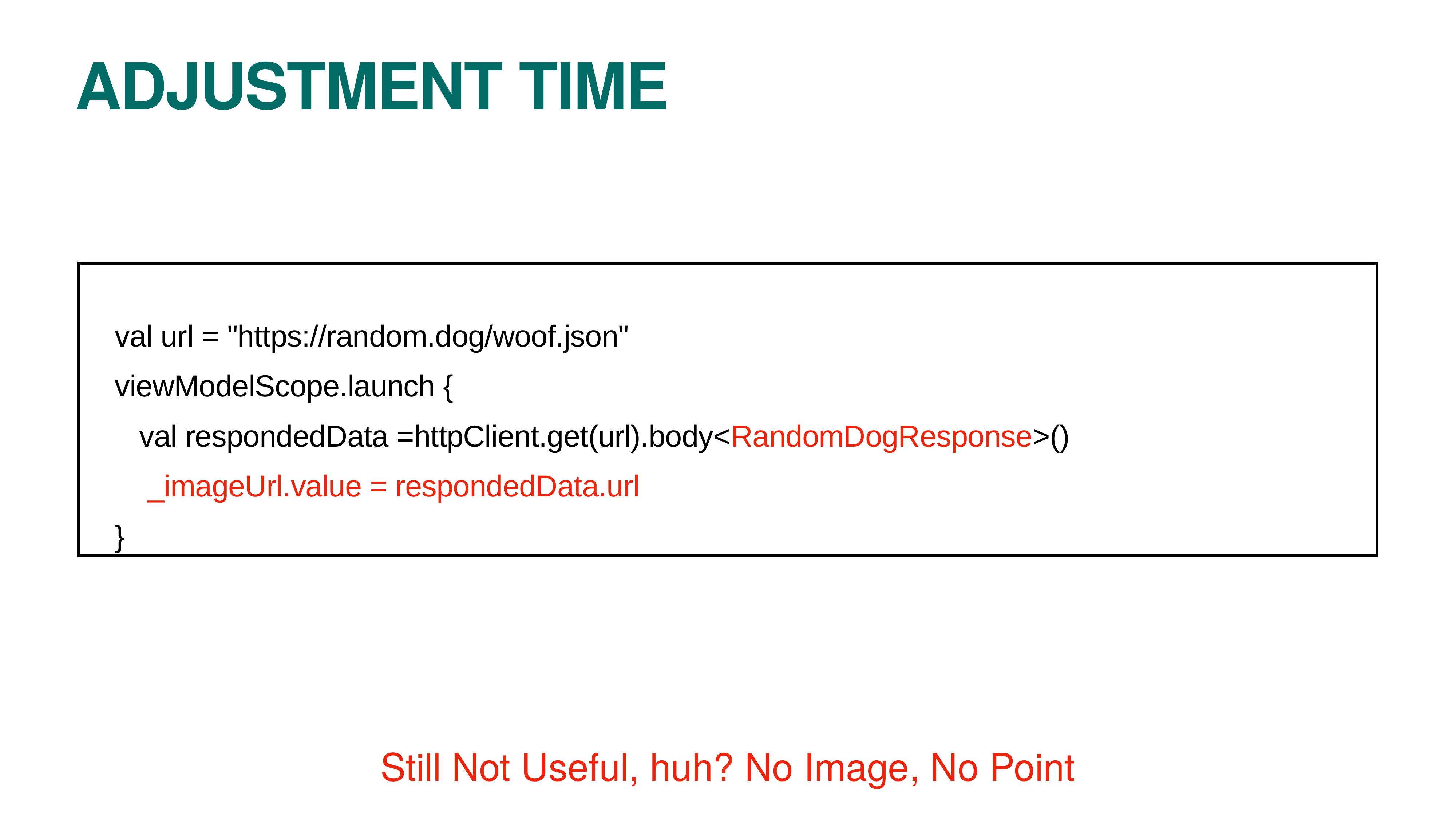

# ADJUSTMENT TIME

    val url = "https://random.dog/woof.json"
    viewModelScope.launch {
       val respondedData =httpClient.get(url).body<RandomDogResponse>()
        _imageUrl.value = respondedData.url
    }
Still Not Useful, huh? No Image, No Point